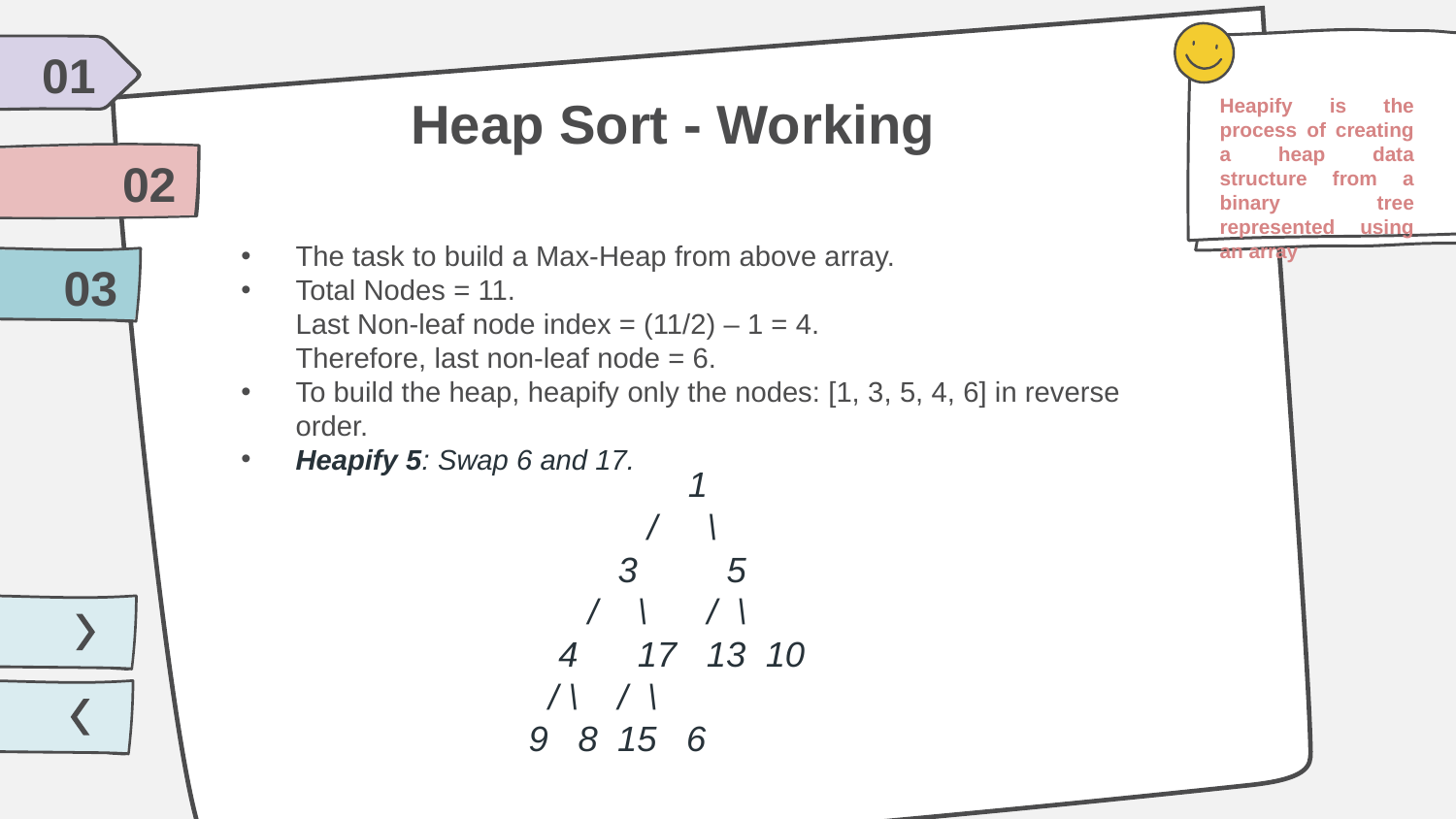

01

Heapify is the process of creating a heap data structure from a binary tree represented using an array
# Heap Sort - Working
02

The task to build a Max-Heap from above array.
Total Nodes = 11.
Last Non-leaf node index = (11/2) – 1 = 4.
Therefore, last non-leaf node = 6.
To build the heap, heapify only the nodes: [1, 3, 5, 4, 6] in reverse order.
Heapify 5: Swap 6 and 17.

03
                  1
              /     \
           3         5
        /    \      /  \
     4      17   13  10
    / \    /  \
  9   8  15   6